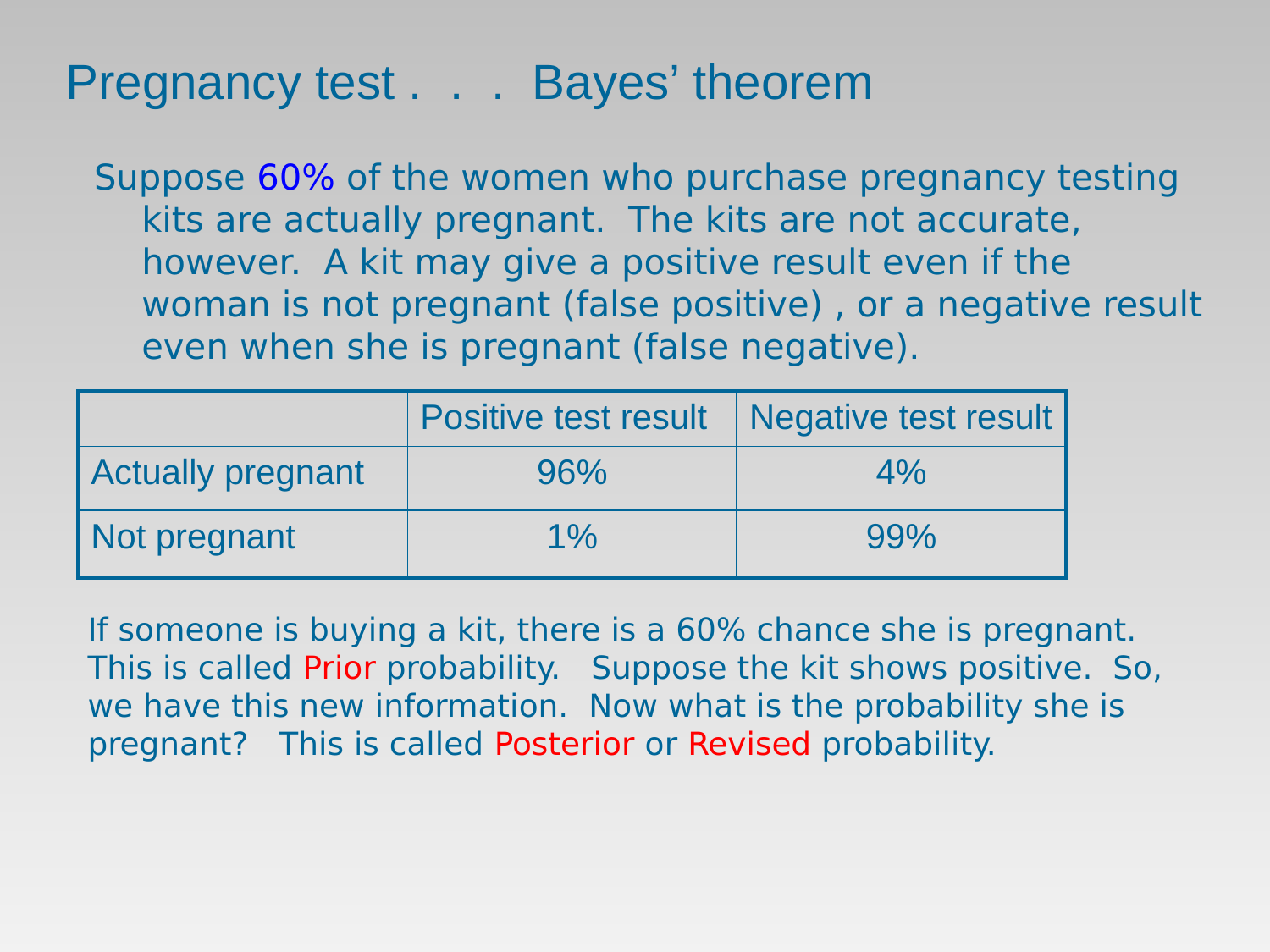

# Pregnancy test .  .  .  Bayes’ theorem
Suppose 60% of the women who purchase pregnancy testing kits are actually pregnant.  The kits are not accurate, however.  A kit may give a positive result even if the woman is not pregnant (false positive) , or a negative result even when she is pregnant (false negative).
|  | Positive test result | Negative test result |
| --- | --- | --- |
| Actually pregnant | 96% | 4% |
| Not pregnant | 1% | 99% |
If someone is buying a kit, there is a 60% chance she is pregnant. This is called Prior probability.   Suppose the kit shows positive.  So, we have this new information.  Now what is the probability she is pregnant?   This is called Posterior or Revised probability.